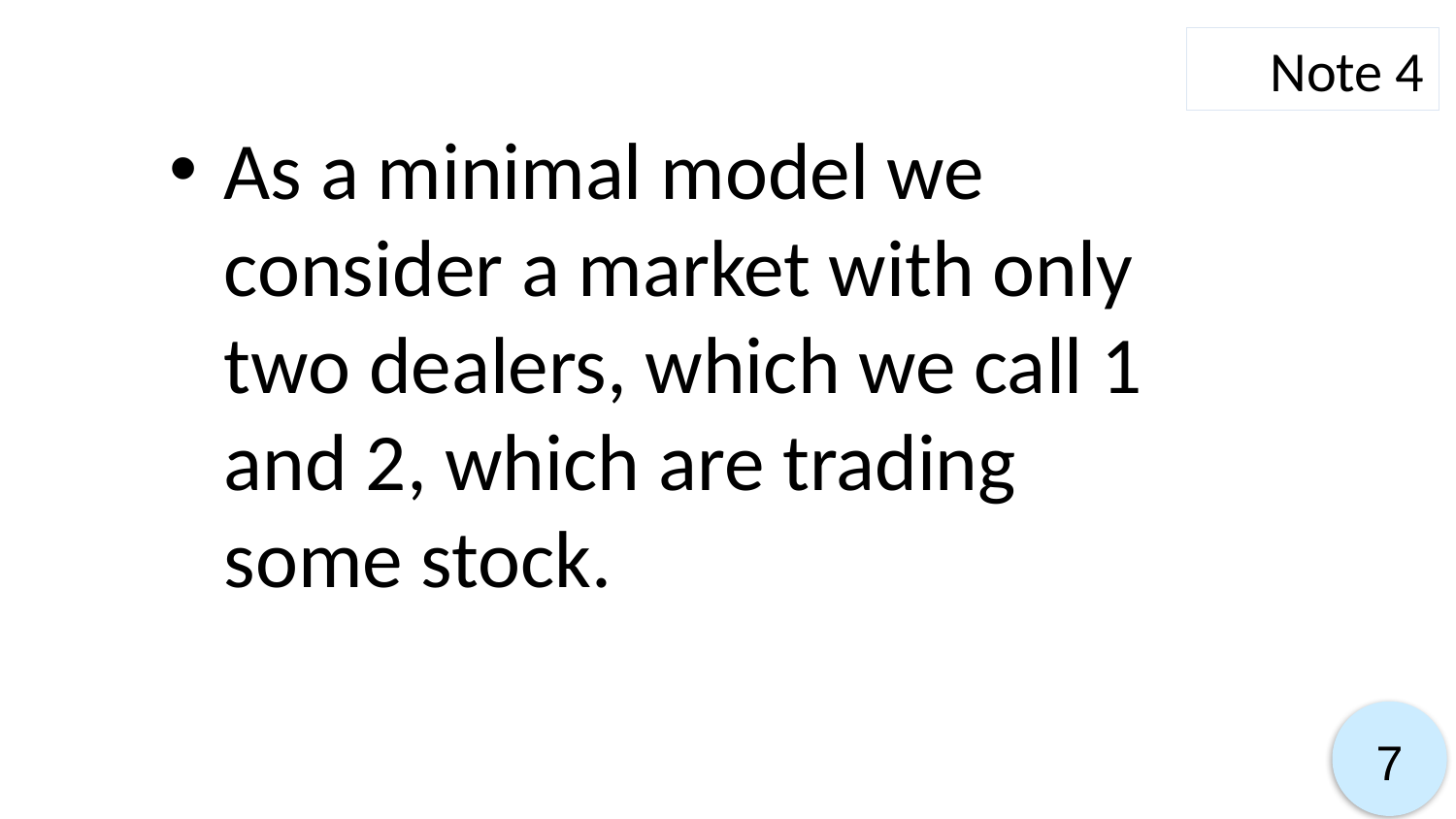

Note 4
As a minimal model we consider a market with only two dealers, which we call 1 and 2, which are trading some stock.
7
7